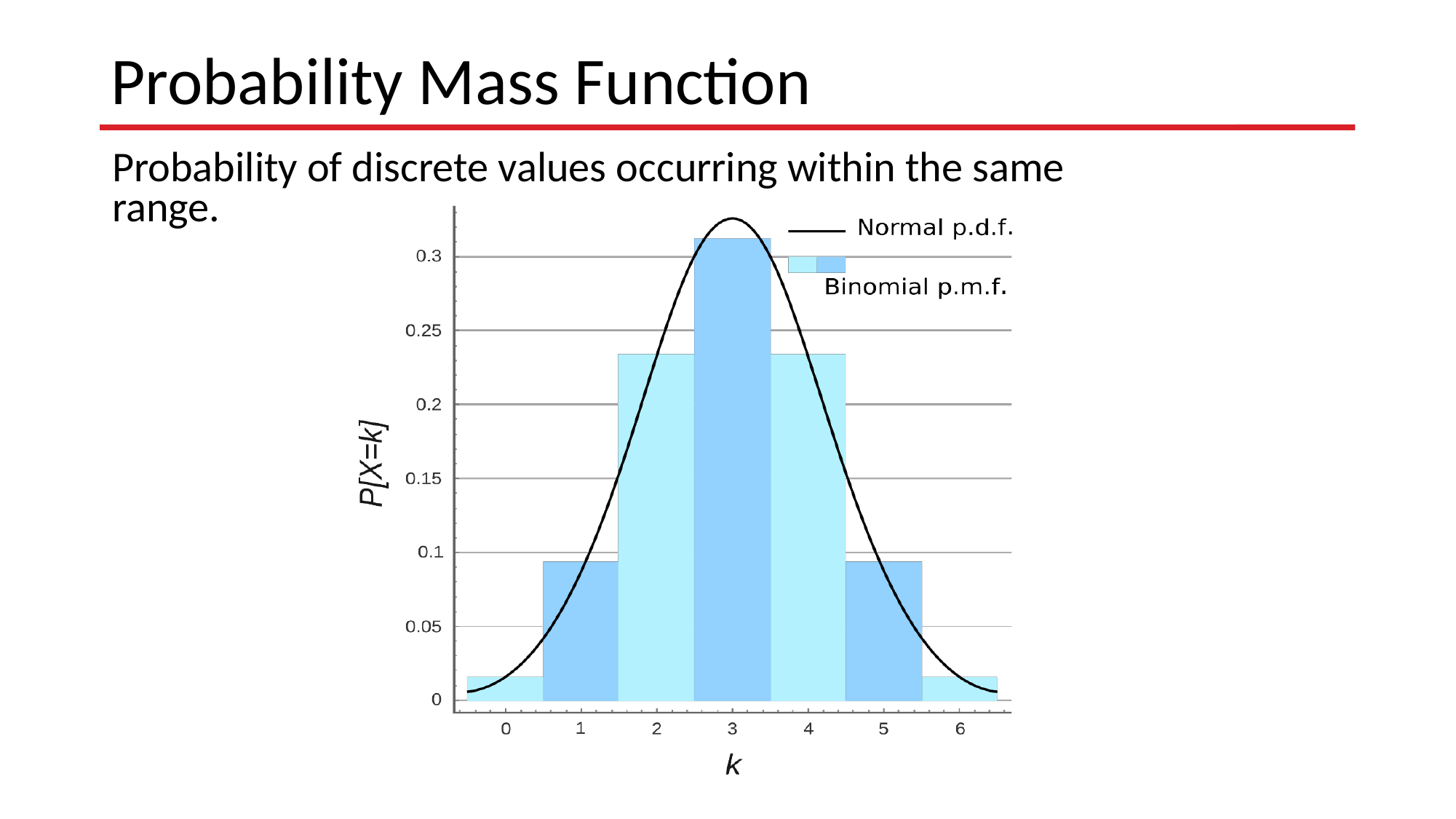

# Probability Mass Function

Probability of discrete values occurring within the same range.